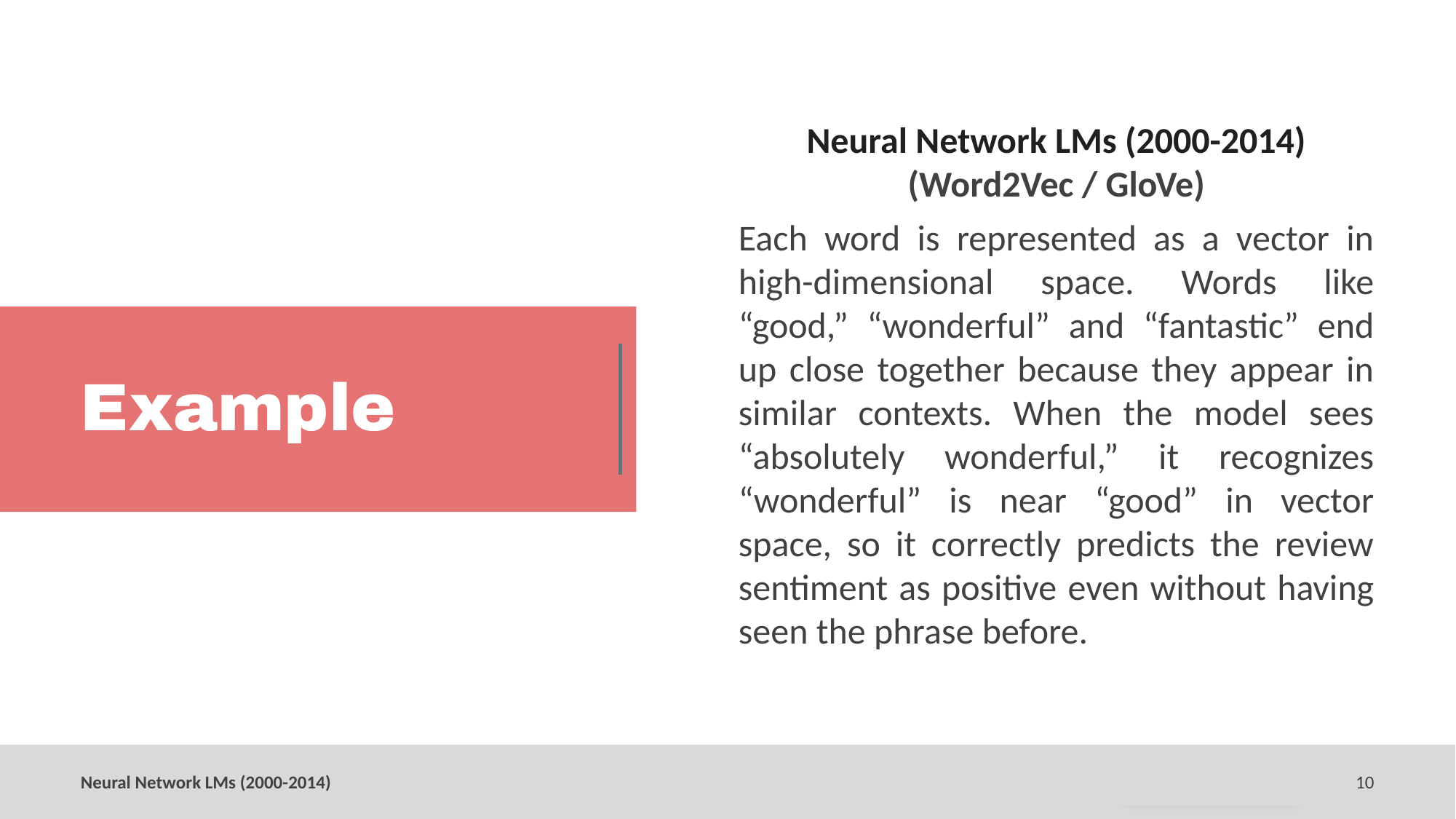

Neural Network LMs (2000-2014) (Word2Vec / GloVe)
Each word is represented as a vector in high-dimensional space. Words like “good,” “wonderful” and “fantastic” end up close together because they appear in similar contexts. When the model sees “absolutely wonderful,” it recognizes “wonderful” is near “good” in vector space, so it correctly predicts the review sentiment as positive even without having seen the phrase before.
# Example

Neural Network LMs (2000-2014)
10